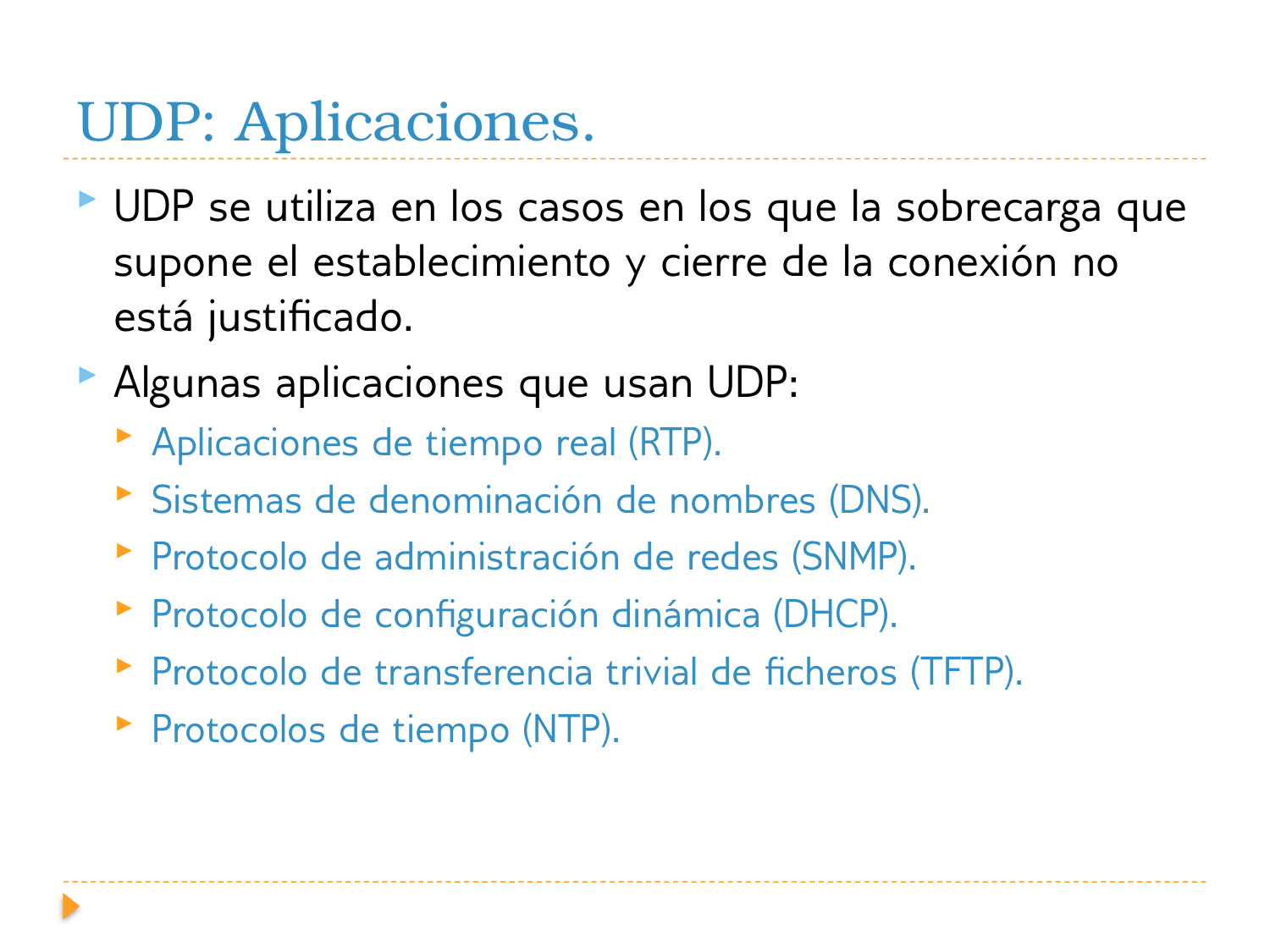

# UDP: Aplicaciones.
UDP se utiliza en los casos en los que la sobrecarga que supone el establecimiento y cierre de la conexión no está justificado.
Algunas aplicaciones que usan UDP:
Aplicaciones de tiempo real (RTP).
Sistemas de denominación de nombres (DNS).
Protocolo de administración de redes (SNMP).
Protocolo de configuración dinámica (DHCP).
Protocolo de transferencia trivial de ficheros (TFTP).
Protocolos de tiempo (NTP).